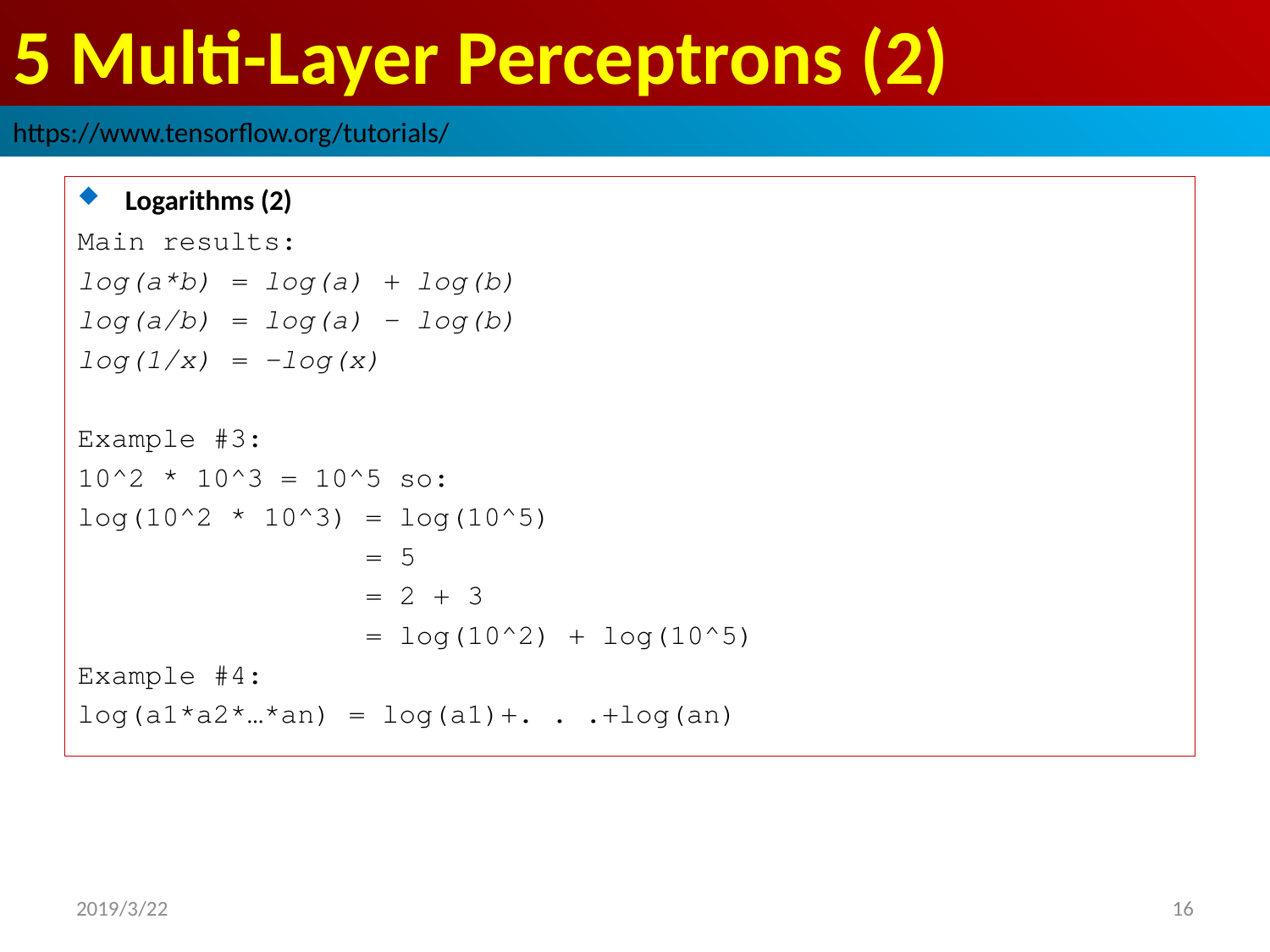

# 5 Multi-Layer Perceptrons (2)
https://www.tensorflow.org/tutorials/
Logarithms (2)
Main results:
log(a*b) = log(a) + log(b)
log(a/b) = log(a) - log(b)
log(1/x) = -log(x)

Example #3:
10^2 * 10^3 = 10^5 so:
log(10^2 * 10^3) = log(10^5)
                 = 5
                 = 2 + 3
                 = log(10^2) + log(10^5)
Example #4:
log(a1*a2*…*an) = log(a1)+. . .+log(an)

2019/3/22
16